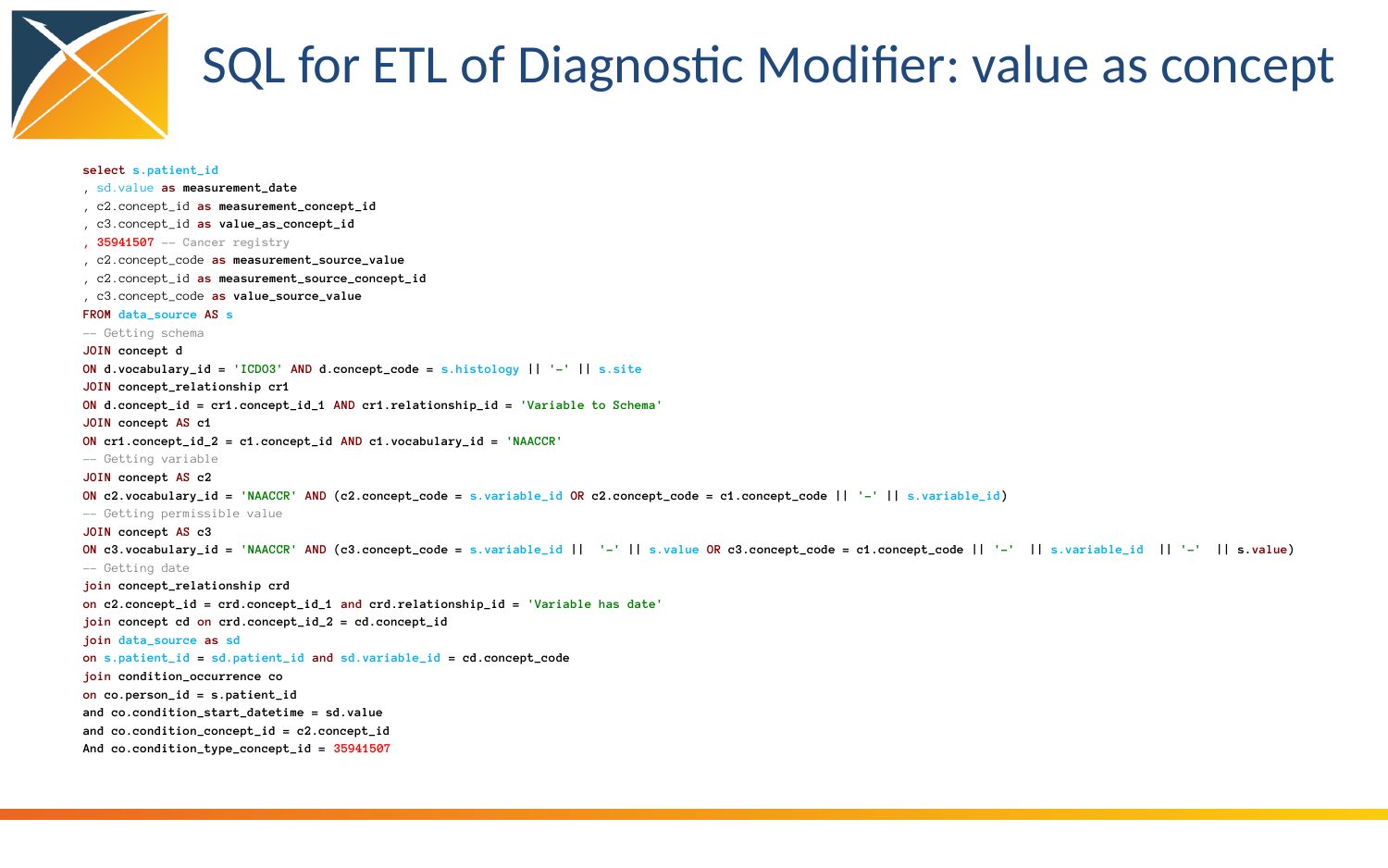

# SQL for ETL of Diagnostic Modifier: value as concept
select s.patient_id
, sd.value as measurement_date
, c2.concept_id as measurement_concept_id
, c3.concept_id as value_as_concept_id
, 35941507 -- Cancer registry
, c2.concept_code as measurement_source_value
, c2.concept_id as measurement_source_concept_id
, c3.concept_code as value_source_value
FROM data_source AS s
-- Getting schema
JOIN concept d
ON d.vocabulary_id = 'ICDO3' AND d.concept_code = s.histology || '-' || s.site
JOIN concept_relationship cr1
ON d.concept_id = cr1.concept_id_1 AND cr1.relationship_id = 'Variable to Schema'
JOIN concept AS c1
ON cr1.concept_id_2 = c1.concept_id AND c1.vocabulary_id = 'NAACCR'
-- Getting variable
JOIN concept AS c2
ON c2.vocabulary_id = 'NAACCR' AND (c2.concept_code = s.variable_id OR c2.concept_code = c1.concept_code || '-' || s.variable_id)
-- Getting permissible value
JOIN concept AS c3
ON c3.vocabulary_id = 'NAACCR' AND (c3.concept_code = s.variable_id ||  '-' || s.value OR c3.concept_code = c1.concept_code || '-'  || s.variable_id  || '-'  || s.value)
-- Getting date
join concept_relationship crd
on c2.concept_id = crd.concept_id_1 and crd.relationship_id = 'Variable has date'
join concept cd on crd.concept_id_2 = cd.concept_id
join data_source as sd
on s.patient_id = sd.patient_id and sd.variable_id = cd.concept_code
join condition_occurrence co
on co.person_id = s.patient_id
and co.condition_start_datetime = sd.value
and co.condition_concept_id = c2.concept_id
And co.condition_type_concept_id = 35941507